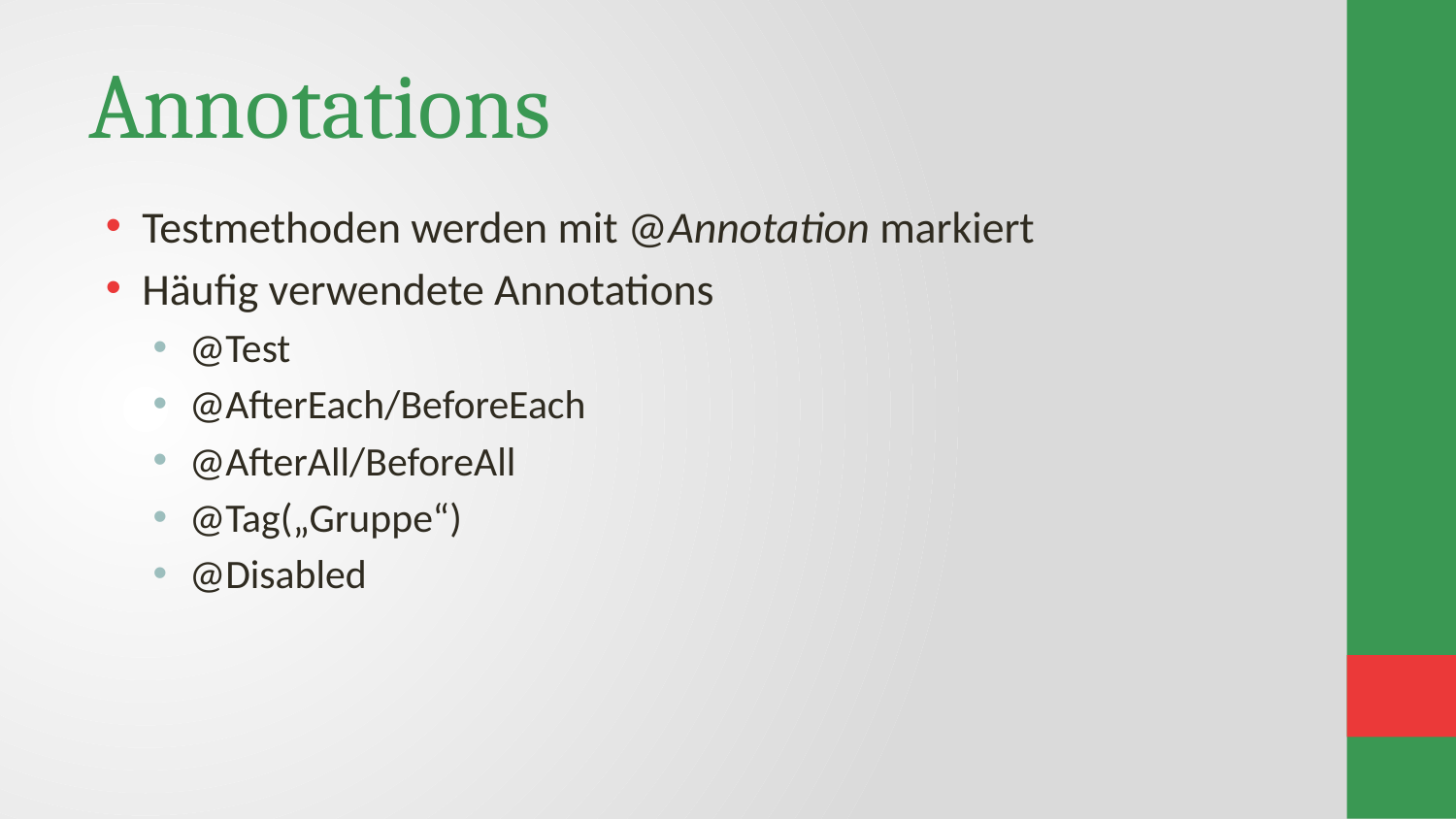

# Annotations
Testmethoden werden mit @Annotation markiert
Häufig verwendete Annotations
@Test
@AfterEach/BeforeEach
@AfterAll/BeforeAll
@Tag(„Gruppe“)
@Disabled